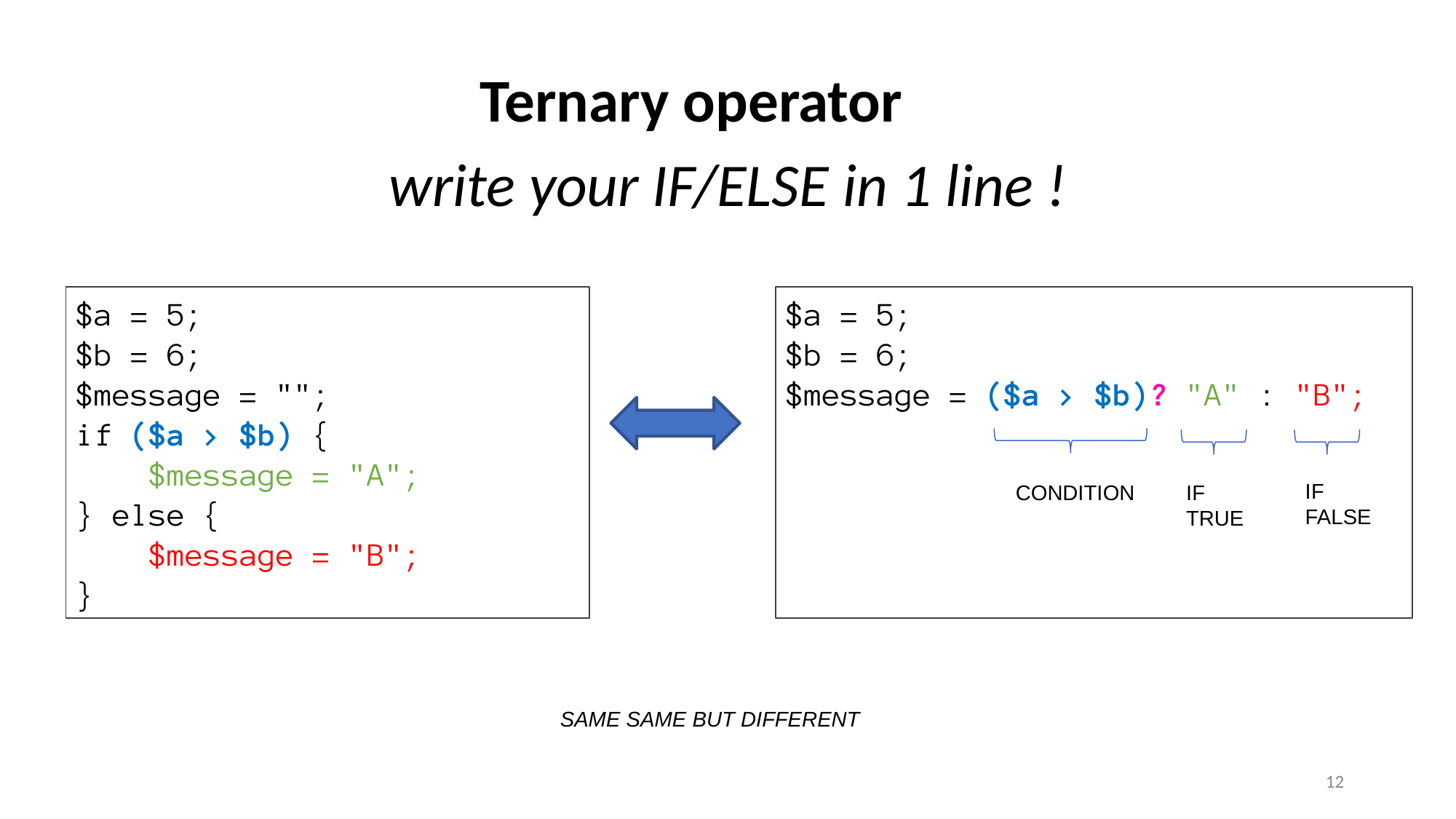

Ternary operator
write your IF/ELSE in 1 line !
$a = 5;
$b = 6;
$message = "";
if ($a > $b) {
    $message = "A";
} else {
    $message = "B";
}
$a = 5;
$b = 6;
$message = ($a > $b)? "A" : "B";

IF
FALSE
CONDITION
IF
TRUE
SAME SAME BUT DIFFERENT
12